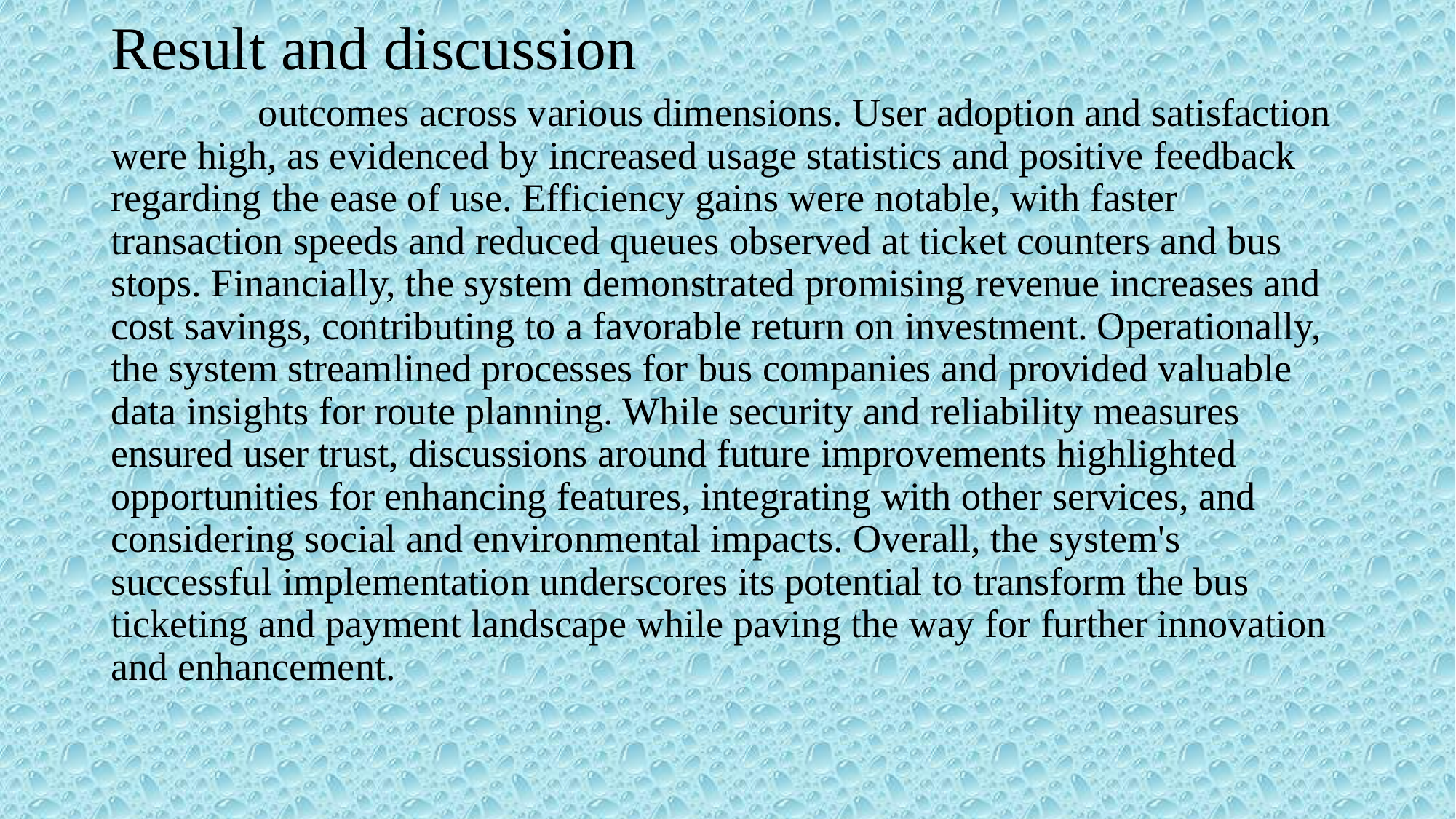

# Result and discussion
               outcomes across various dimensions. User adoption and satisfaction were high, as evidenced by increased usage statistics and positive feedback regarding the ease of use. Efficiency gains were notable, with faster transaction speeds and reduced queues observed at ticket counters and bus stops. Financially, the system demonstrated promising revenue increases and cost savings, contributing to a favorable return on investment. Operationally, the system streamlined processes for bus companies and provided valuable data insights for route planning. While security and reliability measures ensured user trust, discussions around future improvements highlighted opportunities for enhancing features, integrating with other services, and considering social and environmental impacts. Overall, the system's successful implementation underscores its potential to transform the bus ticketing and payment landscape while paving the way for further innovation and enhancement.